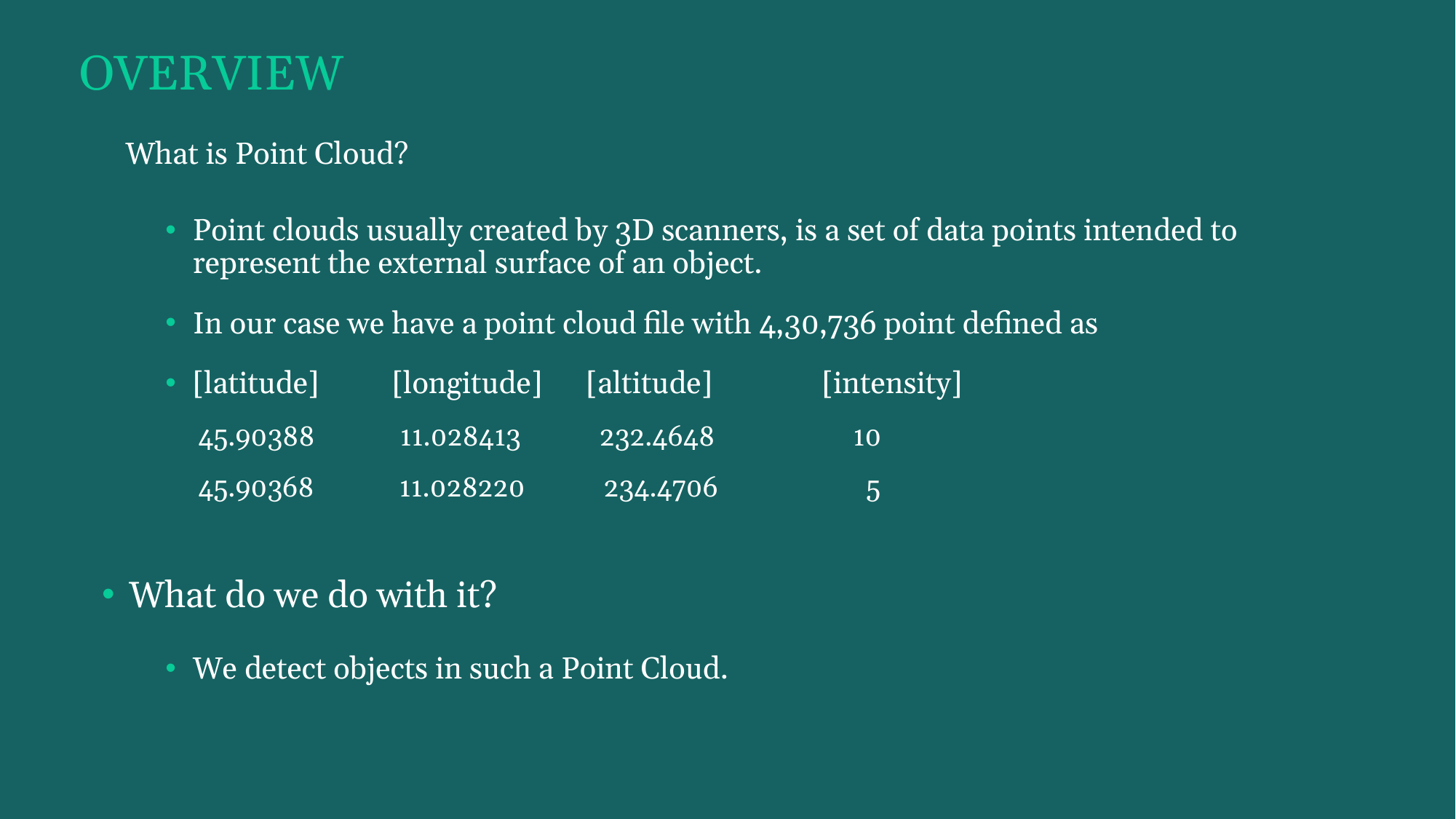

# OVERVIEW
What is Point Cloud?
Point clouds usually created by 3D scanners, is a set of data points intended to represent the external surface of an object.
In our case we have a point cloud file with 4,30,736 point defined as
[latitude]          [longitude]      [altitude]               [intensity]
45.90388             11.028413            232.4648          	10
45.90368             11.028220            234.4706           	  5
What do we do with it?
We detect objects in such a Point Cloud.